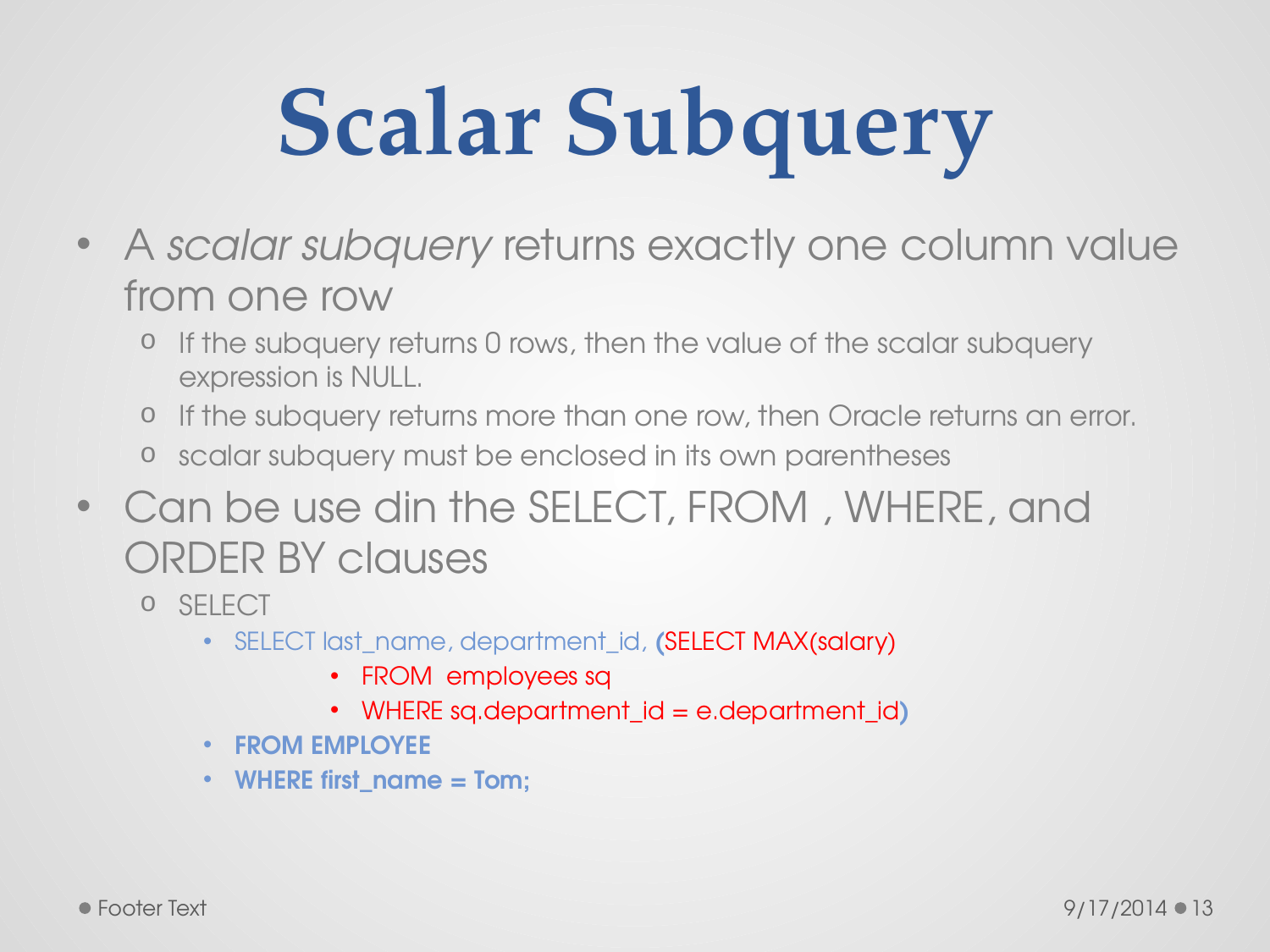

# Scalar Subquery
A scalar subquery returns exactly one column value from one row
If the subquery returns 0 rows, then the value of the scalar subquery expression is NULL.
If the subquery returns more than one row, then Oracle returns an error.
scalar subquery must be enclosed in its own parentheses
Can be use din the SELECT, FROM , WHERE, and ORDER BY clauses
SELECT
SELECT last_name, department_id, (SELECT MAX(salary)
FROM  employees sq
WHERE sq.department_id = e.department_id)
FROM EMPLOYEE
WHERE first_name = Tom;

Footer Text
9/17/2014
13